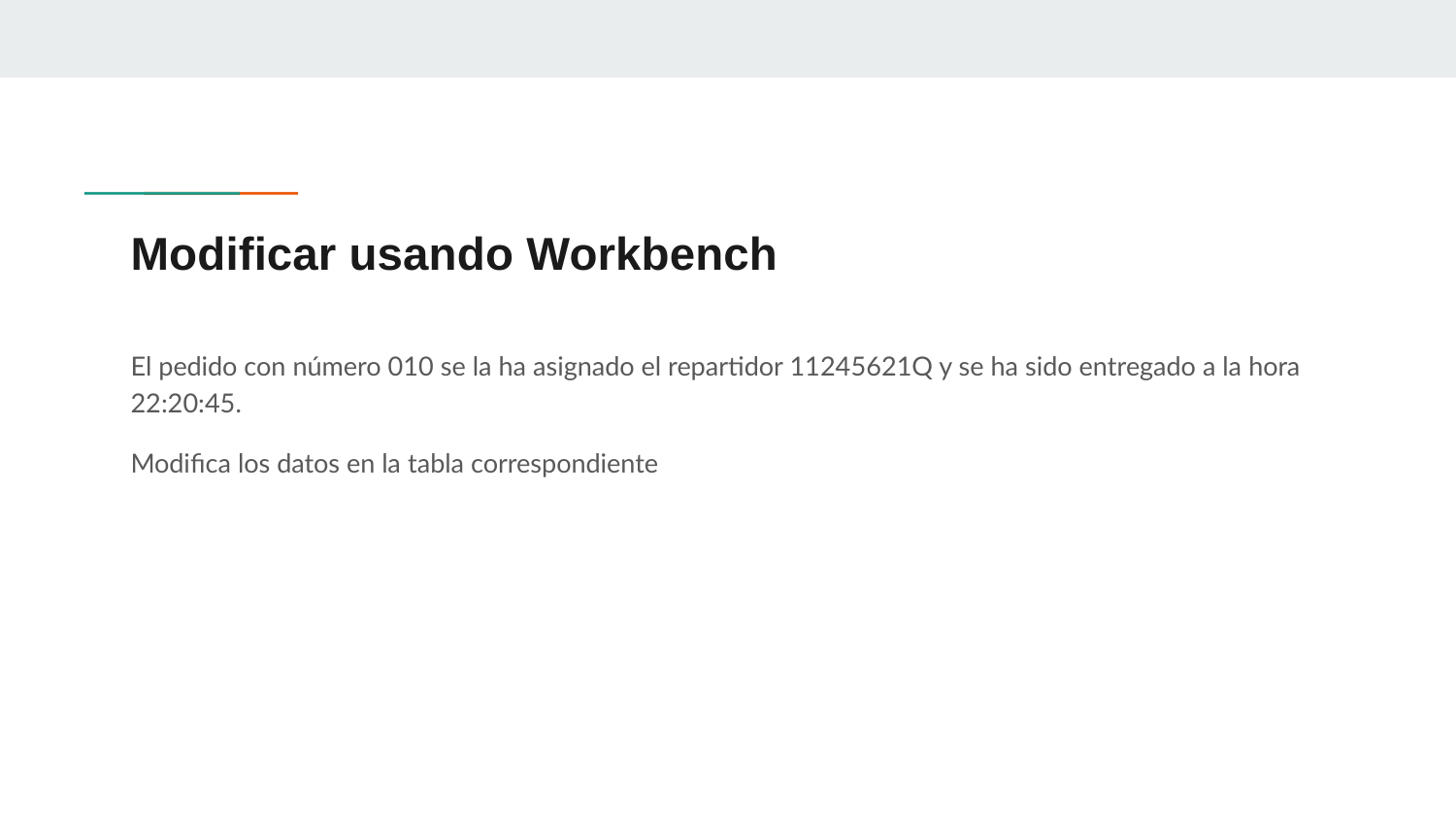

# Modificar usando Workbench
El pedido con número 010 se la ha asignado el repartidor 11245621Q y se ha sido entregado a la hora 22:20:45.
Modifica los datos en la tabla correspondiente